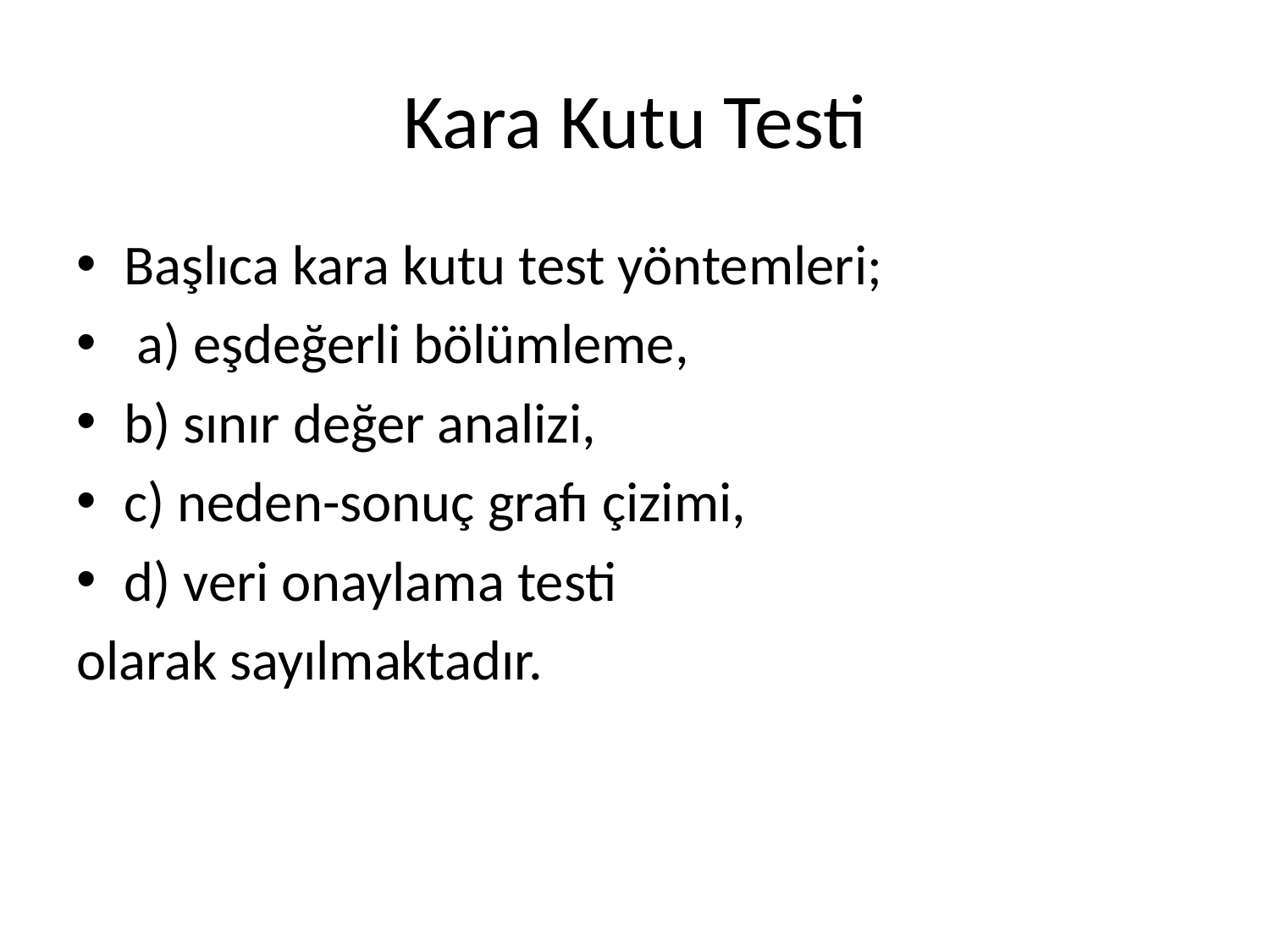

# Kara Kutu Testi
Başlıca kara kutu test yöntemleri;
 a) eşdeğerli bölümleme,
b) sınır değer analizi,
c) neden-sonuç grafı çizimi,
d) veri onaylama testi
olarak sayılmaktadır.